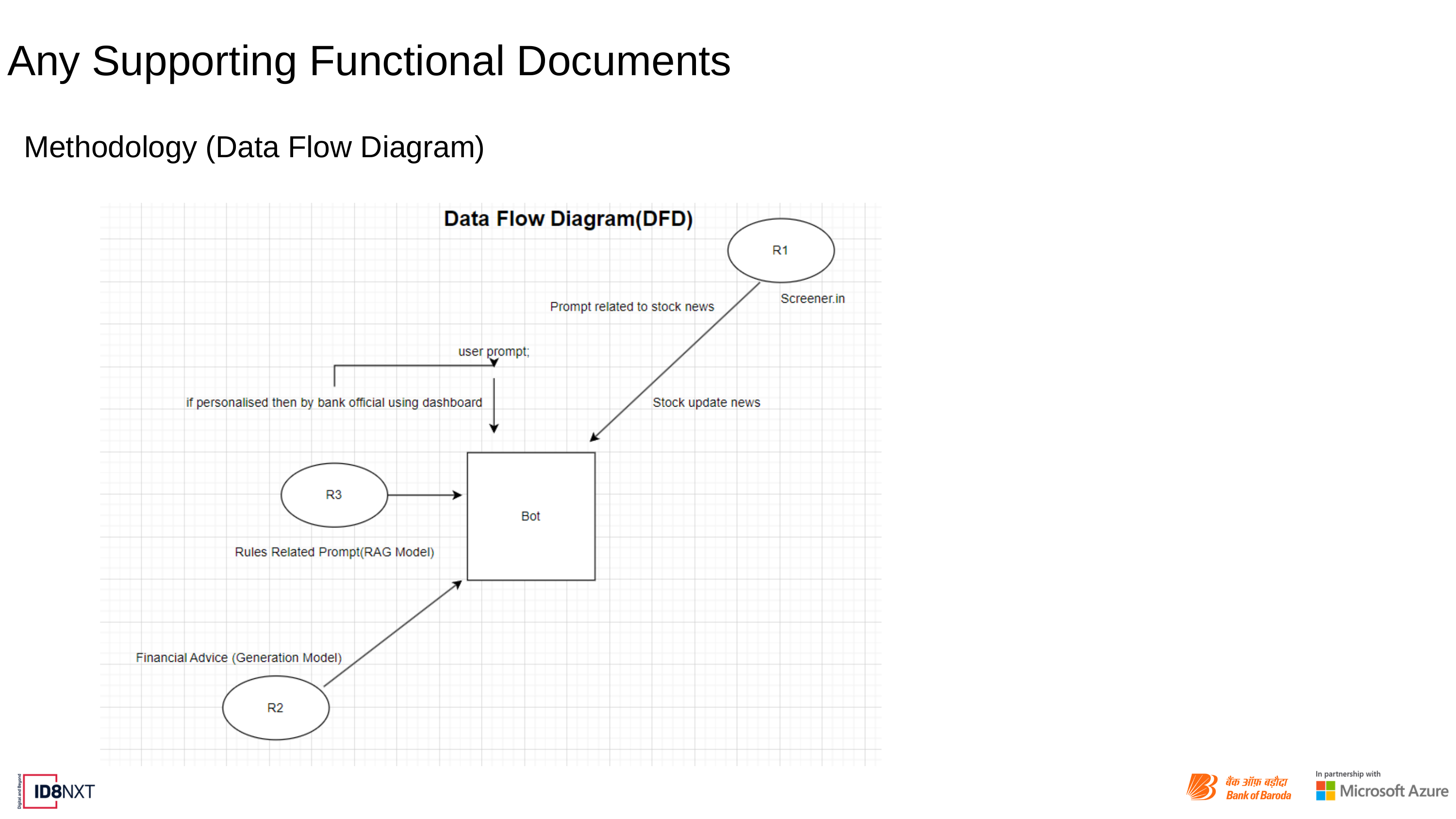

Any Supporting Functional Documents
Methodology (Data Flow Diagram)